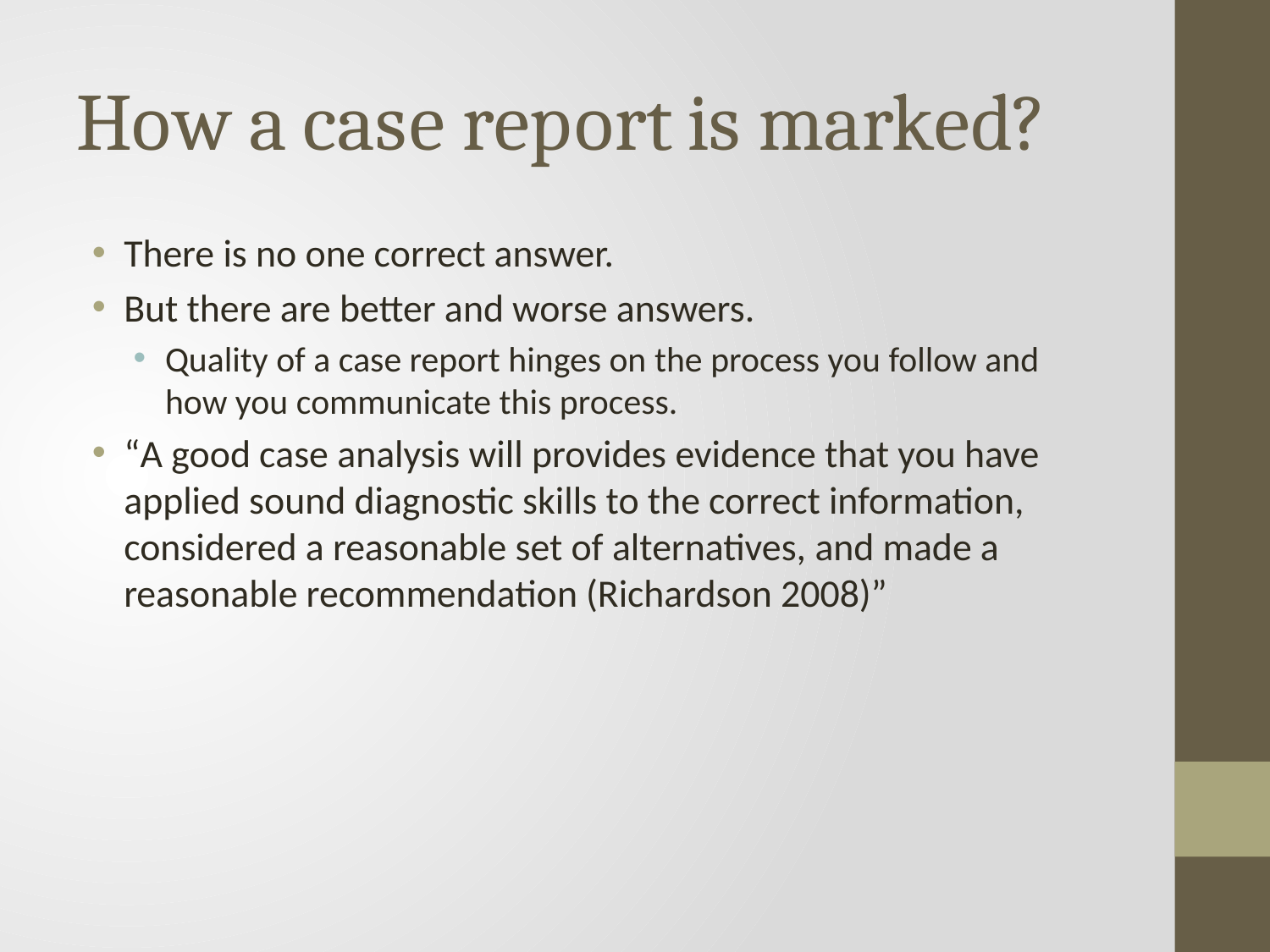

# How a case report is marked?
There is no one correct answer.
But there are better and worse answers.
Quality of a case report hinges on the process you follow and how you communicate this process.
“A good case analysis will provides evidence that you have applied sound diagnostic skills to the correct information, considered a reasonable set of alternatives, and made a reasonable recommendation (Richardson 2008)”